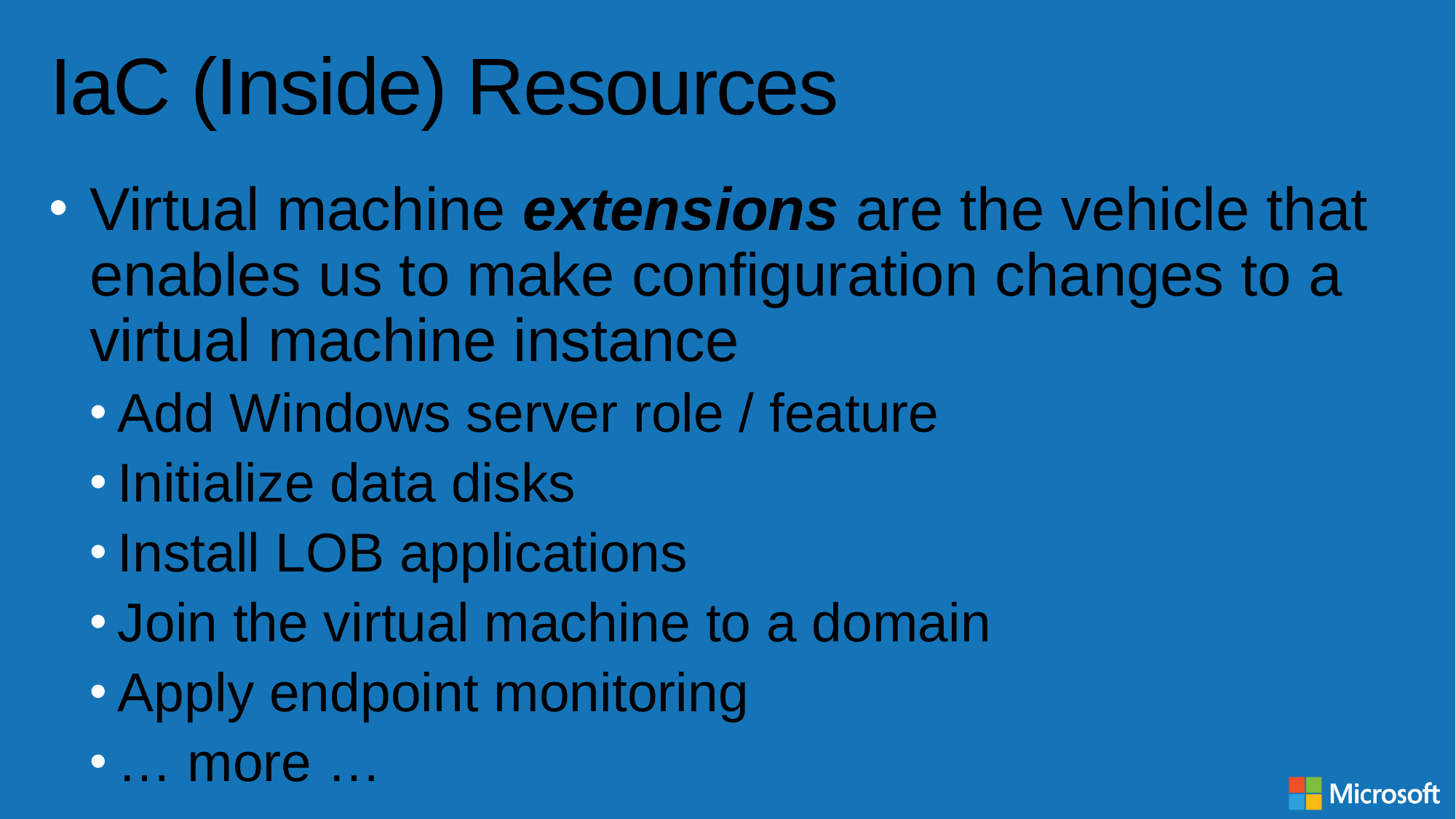

# IaC (Inside) Resources
Virtual machine extensions are the vehicle that enables us to make configuration changes to a virtual machine instance
Add Windows server role / feature
Initialize data disks
Install LOB applications
Join the virtual machine to a domain
Apply endpoint monitoring
… more …